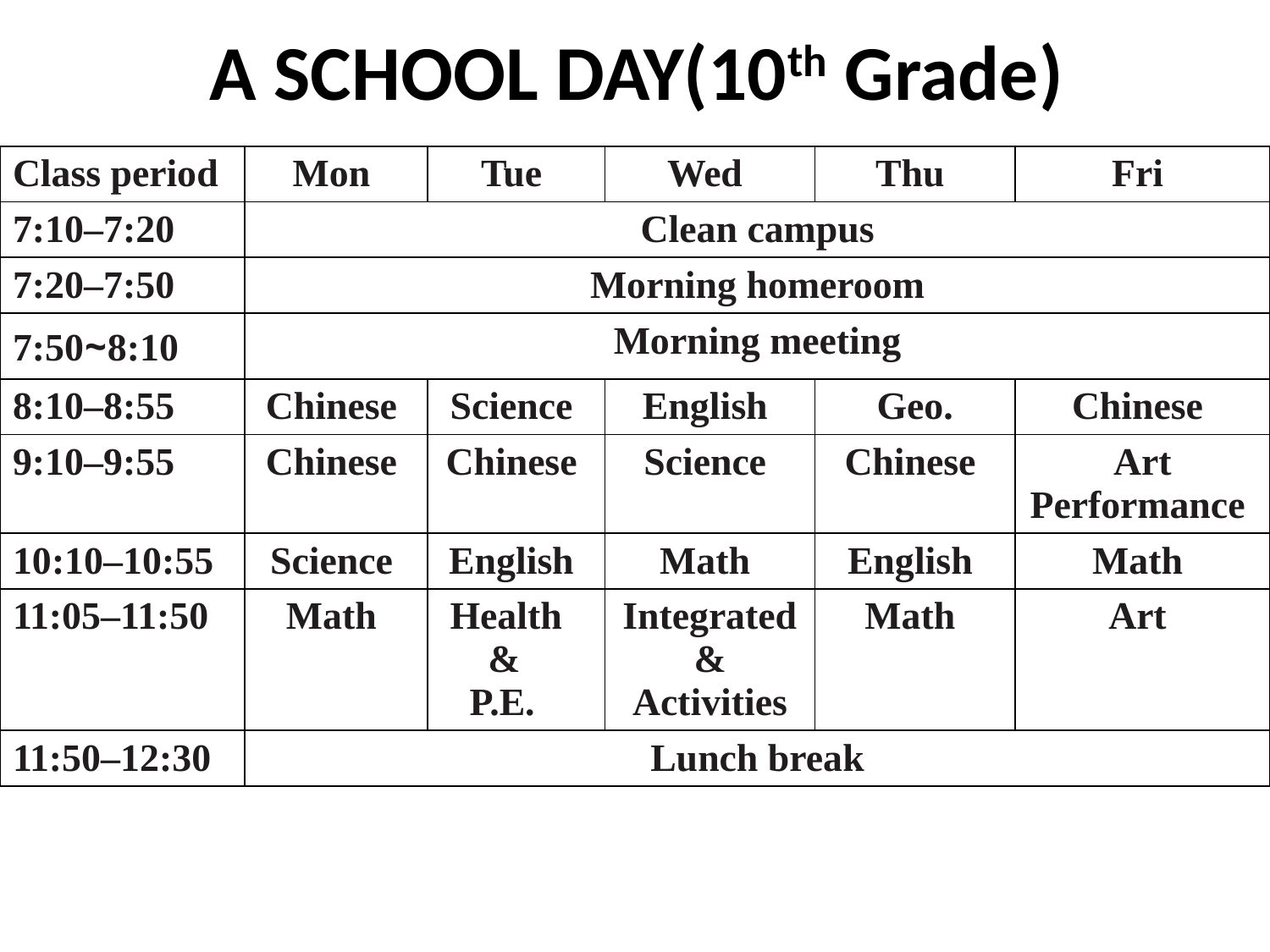

# A SCHOOL DAY(10th Grade)
| Class period | Mon | Tue | Wed | Thu | Fri |
| --- | --- | --- | --- | --- | --- |
| 7:10–7:20 | Clean campus |  |  |  |  |
| 7:20–7:50 | Morning homeroom |  |  |  |  |
| 7:50∼8:10 | Morning meeting |  |  |  |  |
| 8:10–8:55 | Chinese | Science | English | Geo. | Chinese |
| 9:10–9:55 | Chinese | Chinese | Science | Chinese | Art Performance |
| 10:10–10:55 | Science | English | Math | English | Math |
| 11:05–11:50 | Math | Health & P.E. | Integrated & Activities | Math | Art |
| 11:50–12:30 | Lunch break |  |  |  |  |